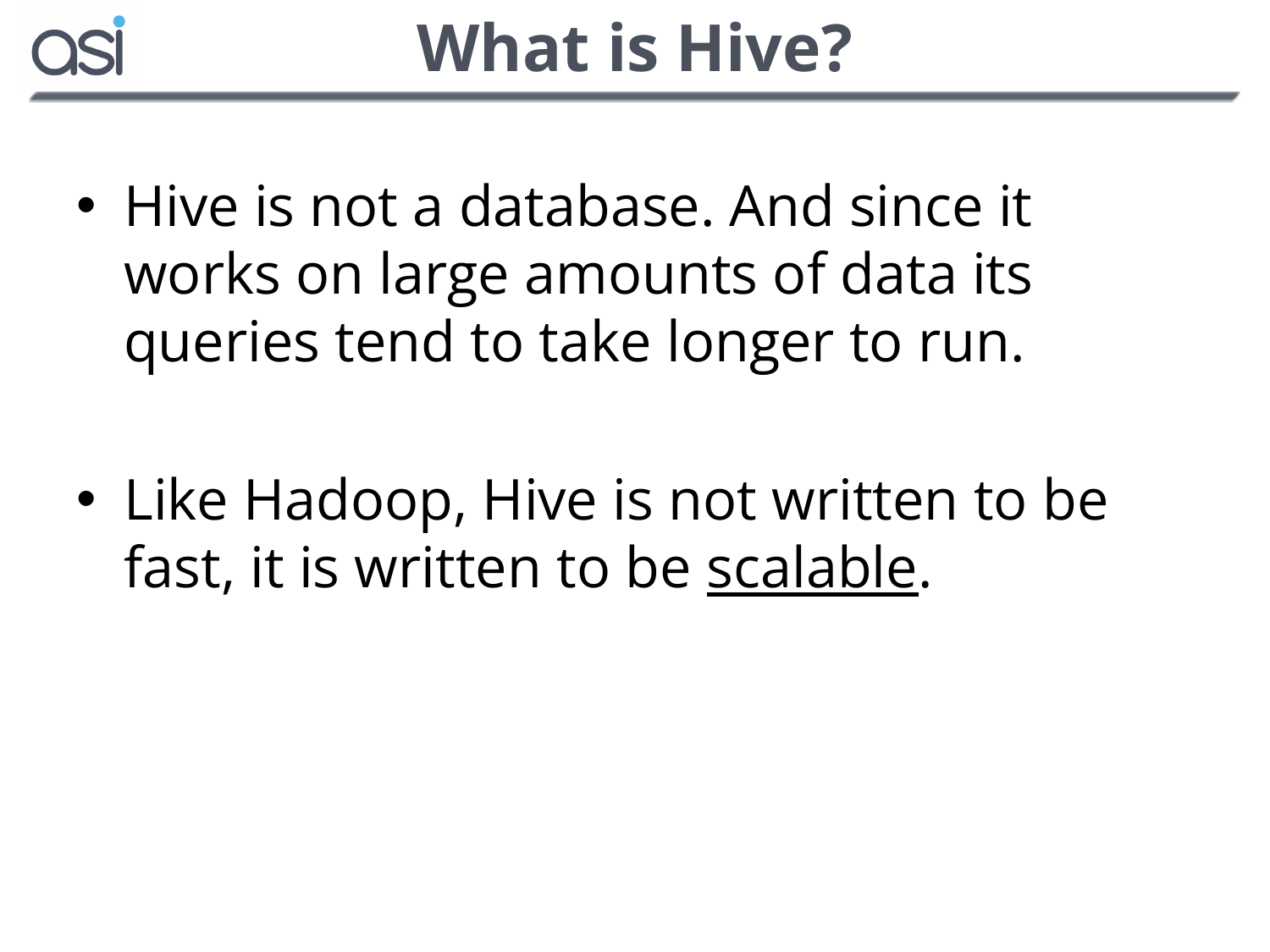

# What is Hive?
Hive is not a database. And since it works on large amounts of data its queries tend to take longer to run.

Like Hadoop, Hive is not written to be fast, it is written to be scalable.